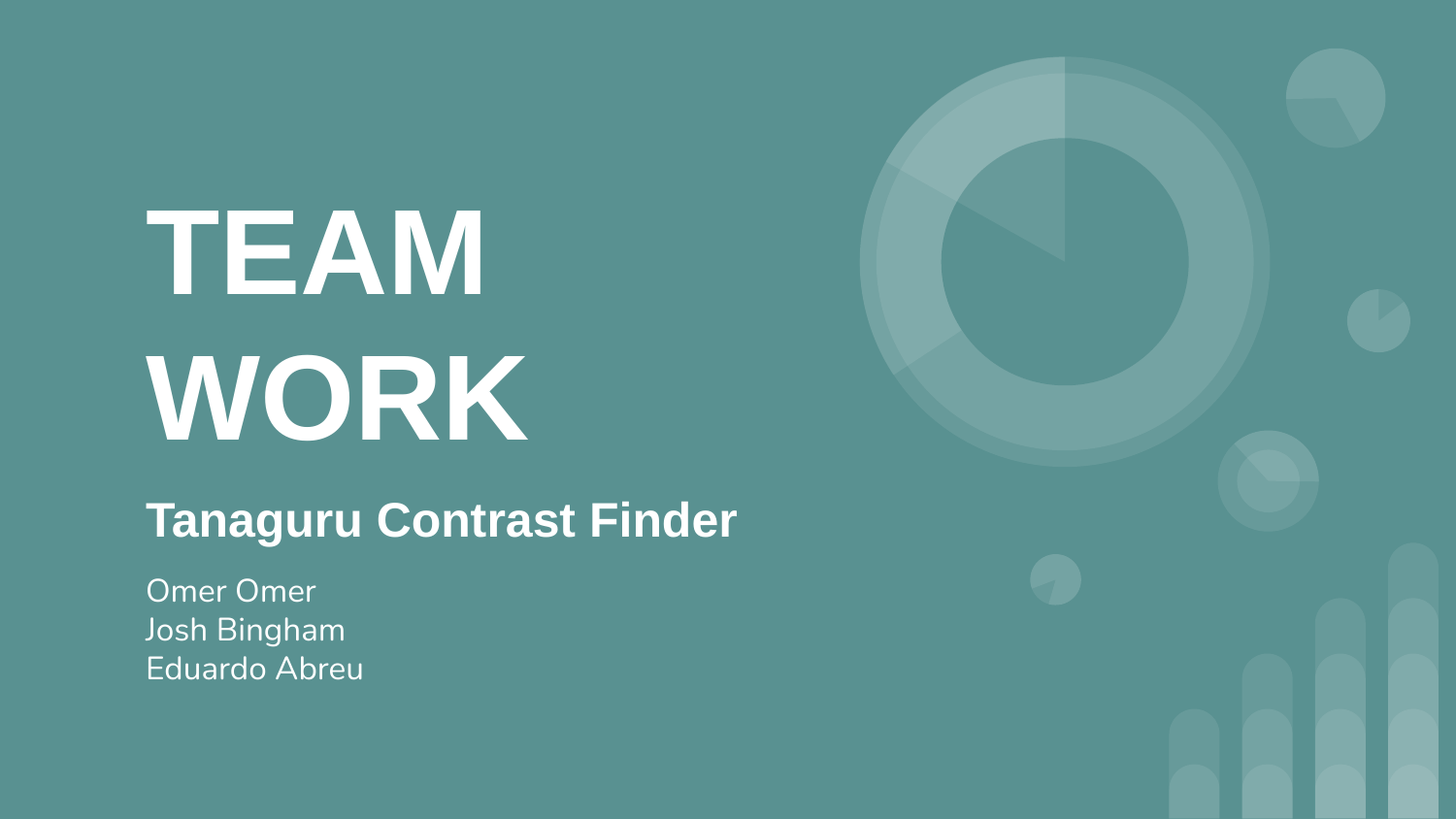

# TEAM WORK
Tanaguru Contrast Finder

Omer Omer
Josh Bingham
Eduardo Abreu